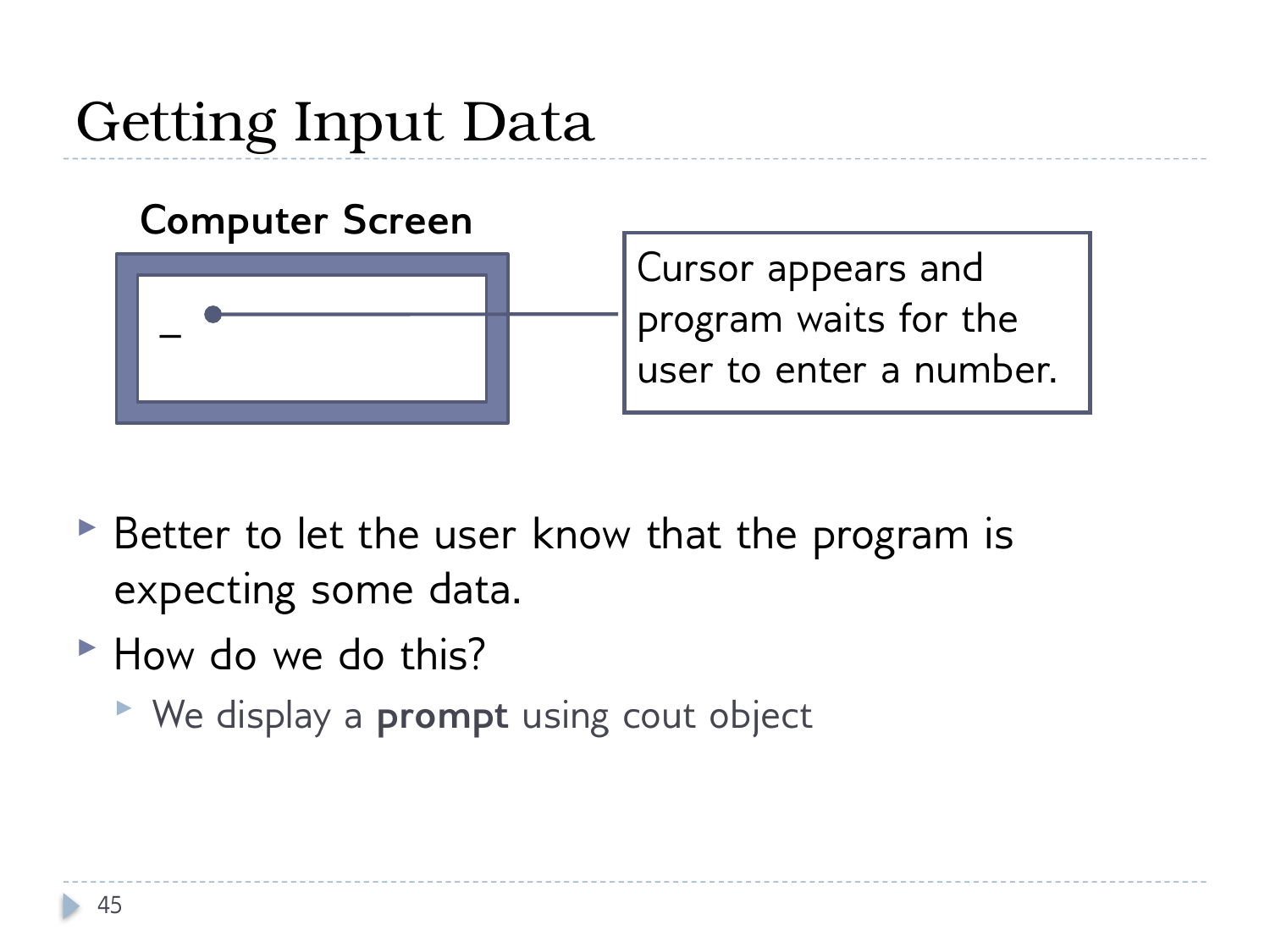

# Getting Input Data

Better to let the user know that the program is expecting some data.
How do we do this?
We display a prompt using cout object
Computer Screen
Cursor appears and program waits for the user to enter a number.

_
45